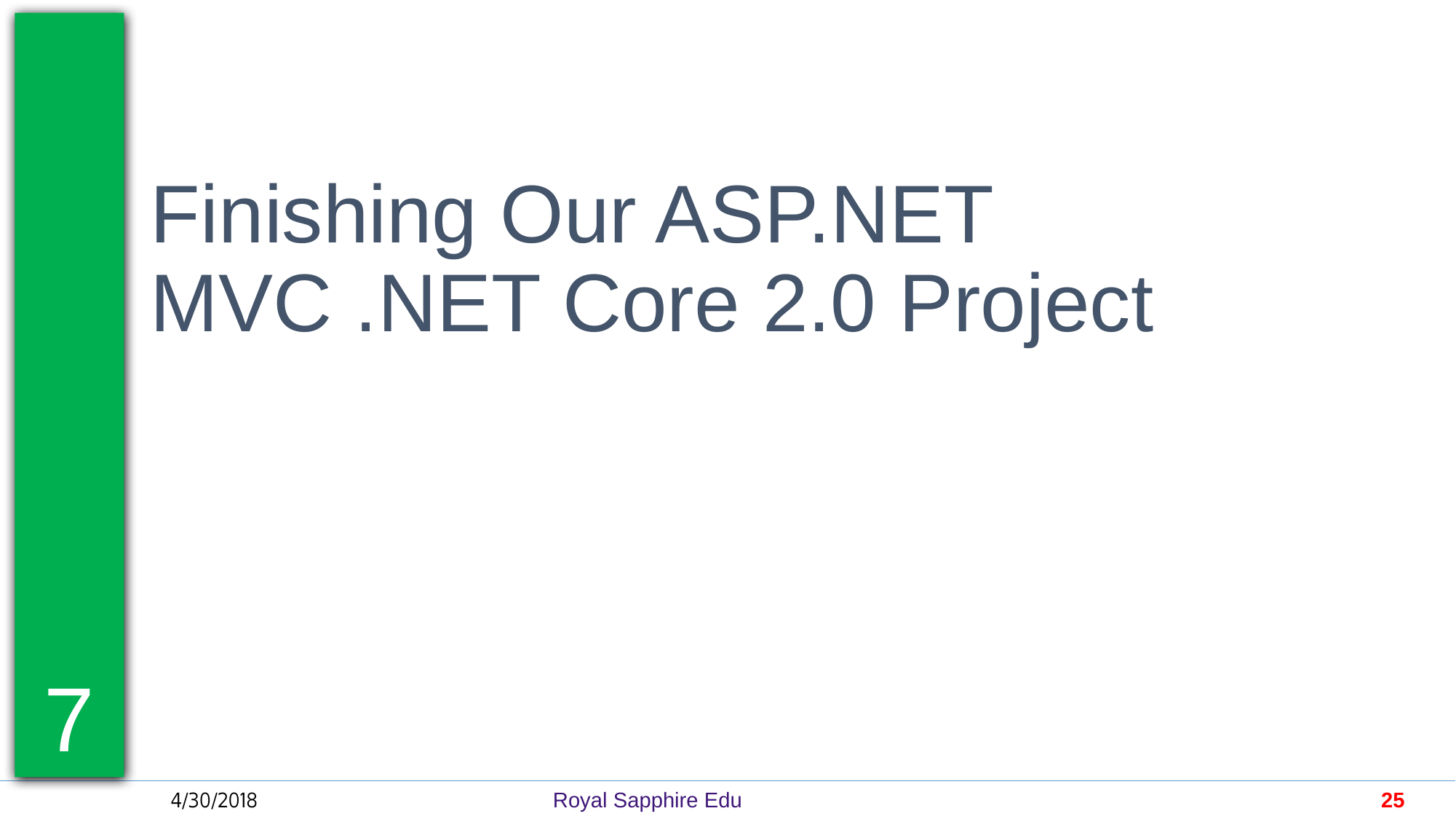

7
Finishing Our ASP.NET MVC .NET Core 2.0 Project
4/30/2018
Royal Sapphire Edu
25